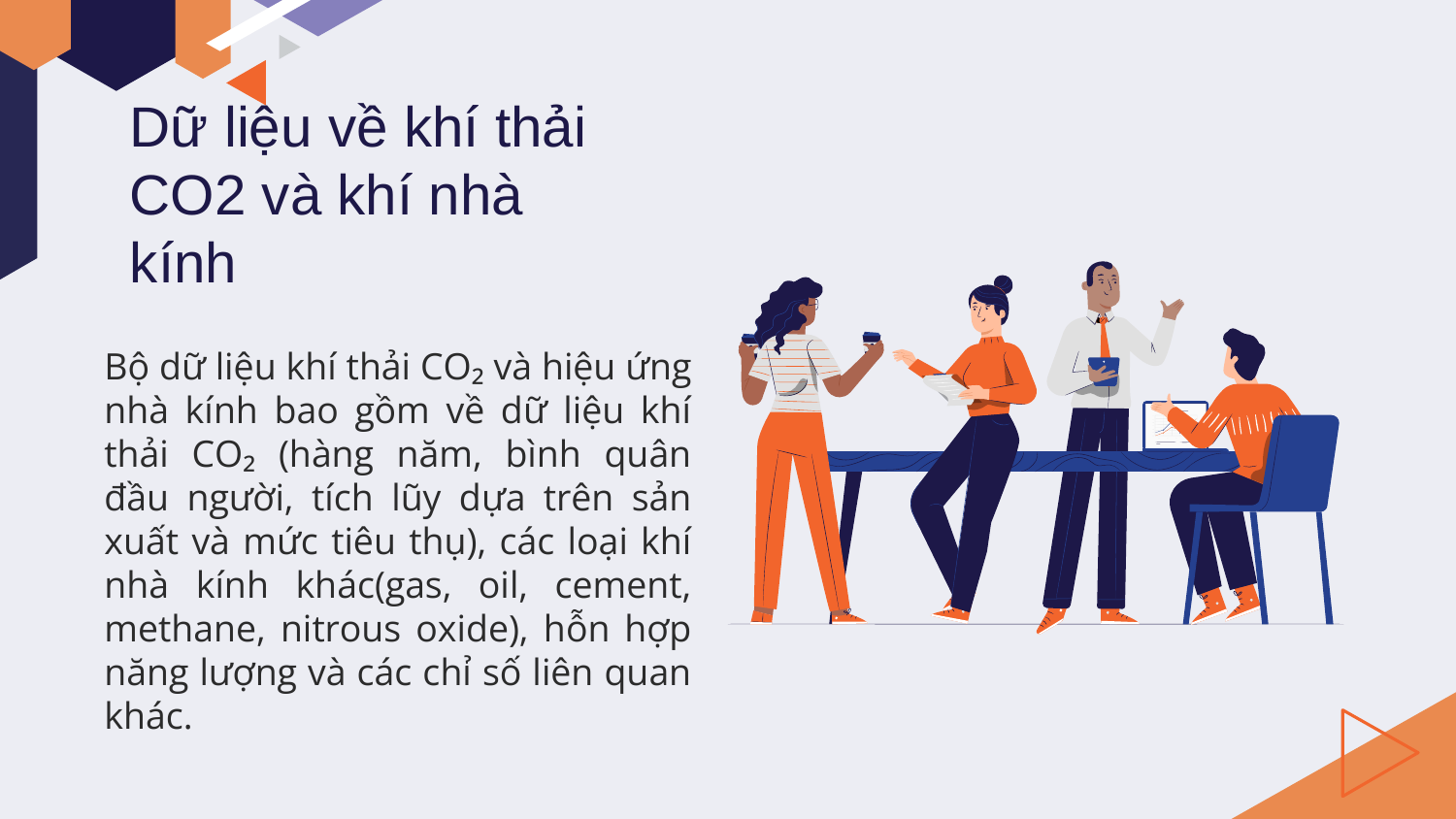

# Dữ liệu về khí thải CO2 và khí nhà kính

Bộ dữ liệu khí thải CO₂ và hiệu ứng nhà kính bao gồm về dữ liệu khí thải CO₂ (hàng năm, bình quân đầu người, tích lũy dựa trên sản xuất và mức tiêu thụ), các loại khí nhà kính khác(gas, oil, cement, methane, nitrous oxide), hỗn hợp năng lượng và các chỉ số liên quan khác.